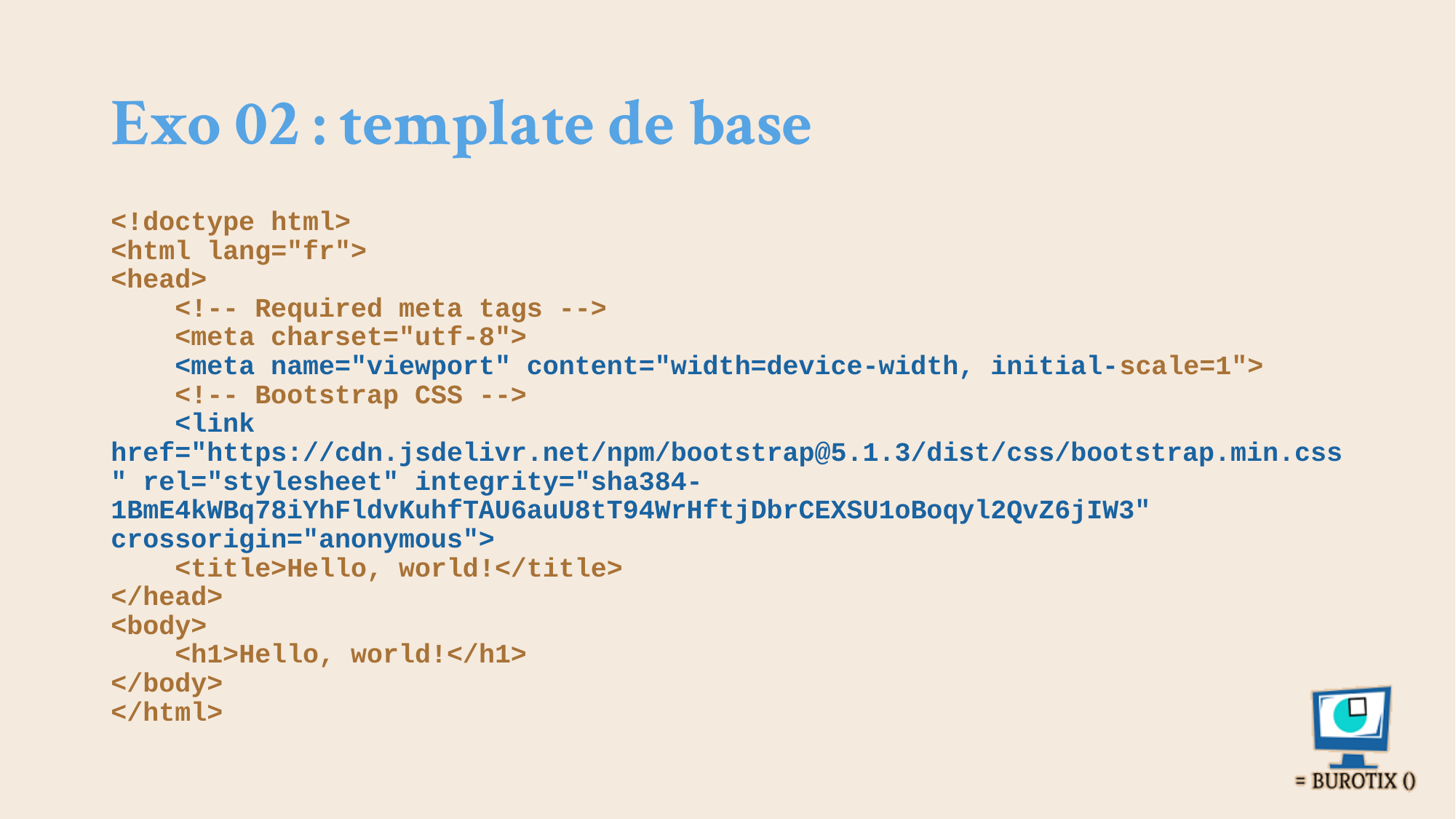

# Exo 02 : template de base
<!doctype html>
<html lang="fr">
<head>
    <!-- Required meta tags -->
    <meta charset="utf-8">
    <meta name="viewport" content="width=device-width, initial-scale=1">
    <!-- Bootstrap CSS -->
    <link href="https://cdn.jsdelivr.net/npm/bootstrap@5.1.3/dist/css/bootstrap.min.css" rel="stylesheet" integrity="sha384-1BmE4kWBq78iYhFldvKuhfTAU6auU8tT94WrHftjDbrCEXSU1oBoqyl2QvZ6jIW3" crossorigin="anonymous">
    <title>Hello, world!</title>
</head>
<body>
    <h1>Hello, world!</h1>
</body>
</html>